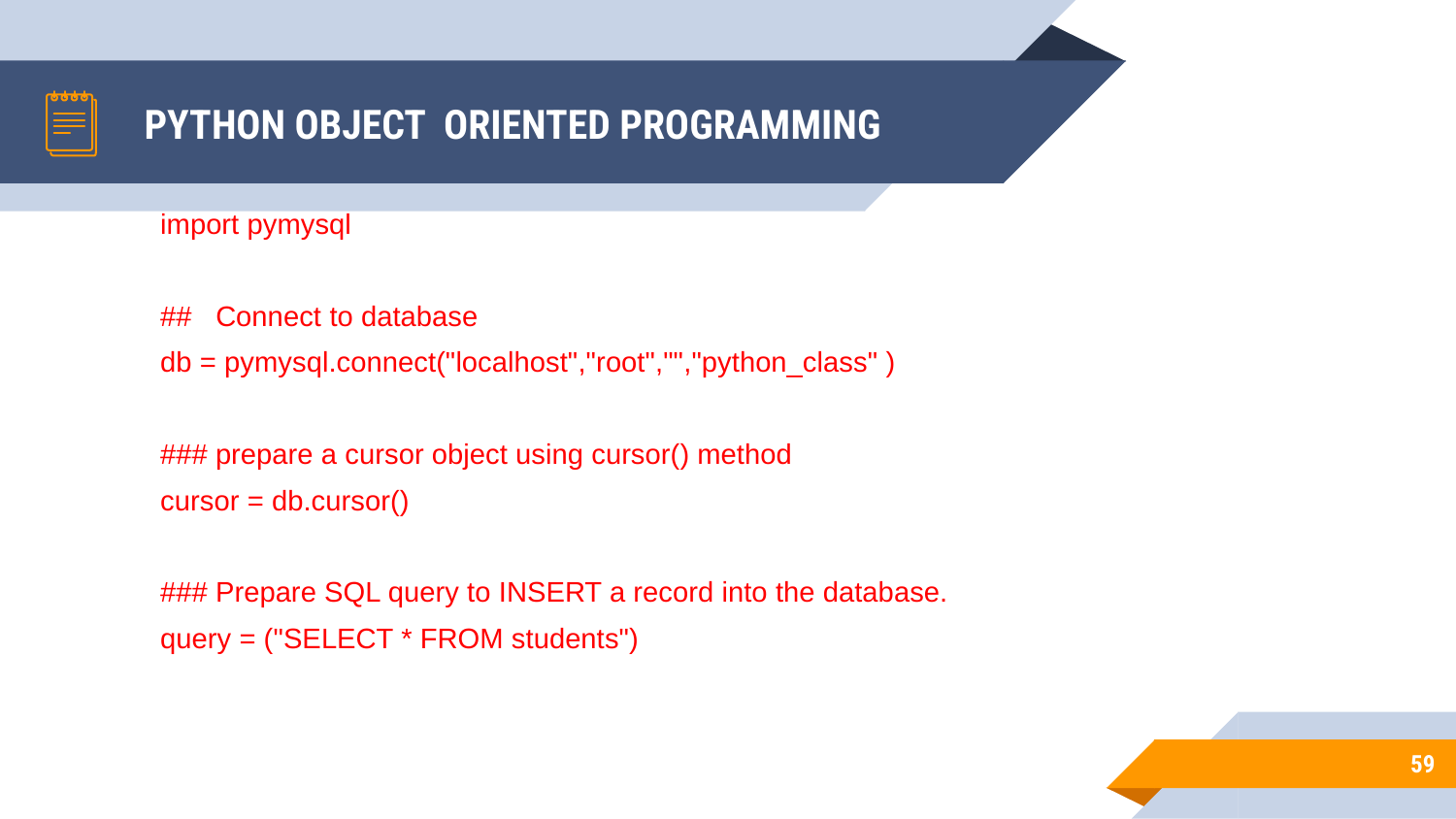

# PYTHON OBJECT  ORIENTED PROGRAMMING

import pymysql

##   Connect to database
db = pymysql.connect("localhost","root","","python_class" )

### prepare a cursor object using cursor() method
cursor = db.cursor()

### Prepare SQL query to INSERT a record into the database.
query = ("SELECT * FROM students")

59